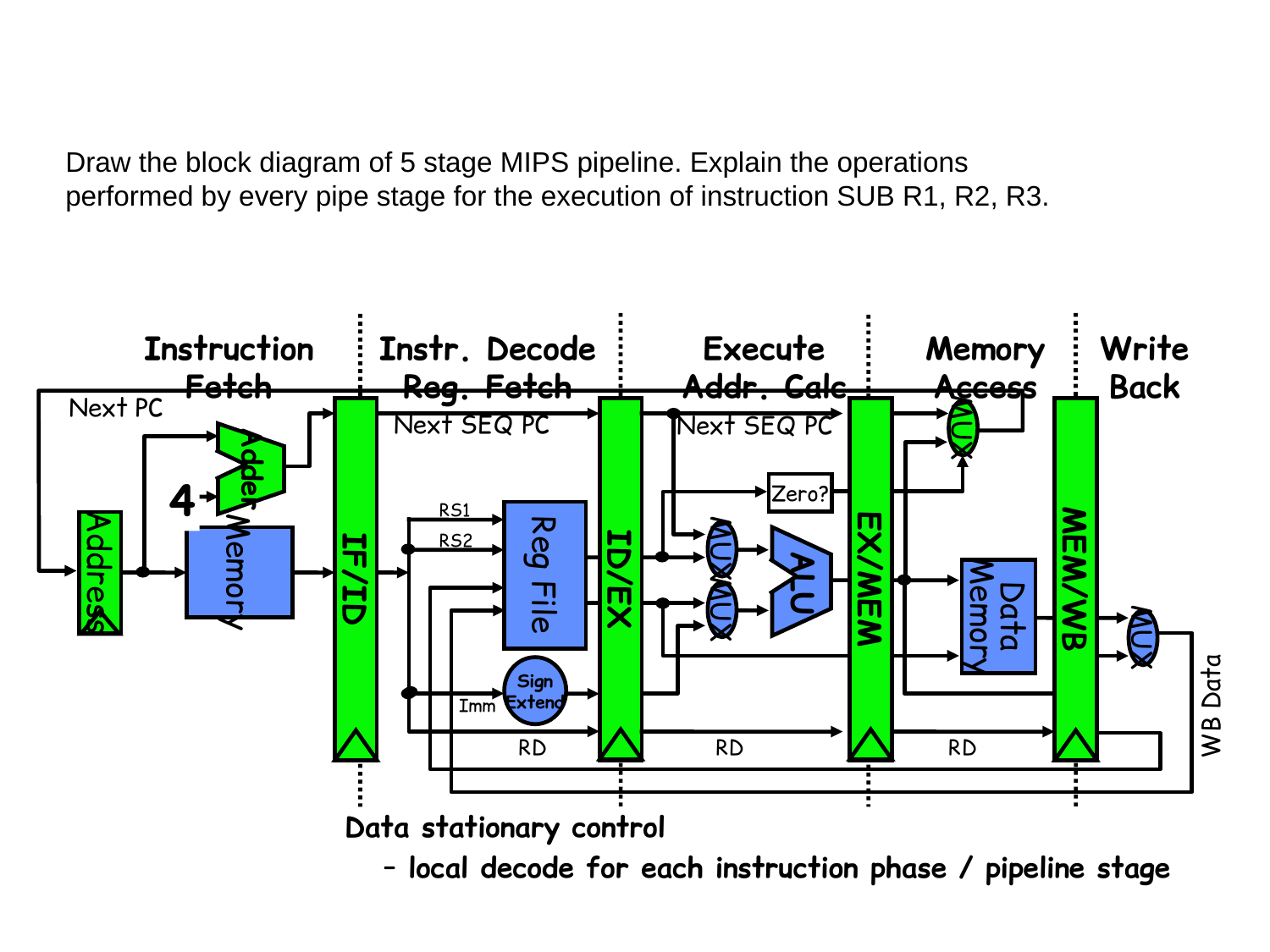

Draw the block diagram of 5 stage MIPS pipeline. Explain the operations performed by every pipe stage for the execution of instruction SUB R1, R2, R3.

Instruction
Fetch
Execute
Addr. Calc
Memory
Access

Instr. Decode
Reg. Fetch
Write
Back
Next PC

IF/ID

ID/EX

EX/MEM

MEM/WB

MUX
Next SEQ PC
Next SEQ PC

Adder

4

Zero?

RS1

Reg File
Address

MUX
RS2
Memory

ALU

Data
Memory

MUX

MUX

Sign
Extend
WB Data

Imm

RD
RD
RD

  Data stationary control
 local decode for each instruction phase / pipeline stage